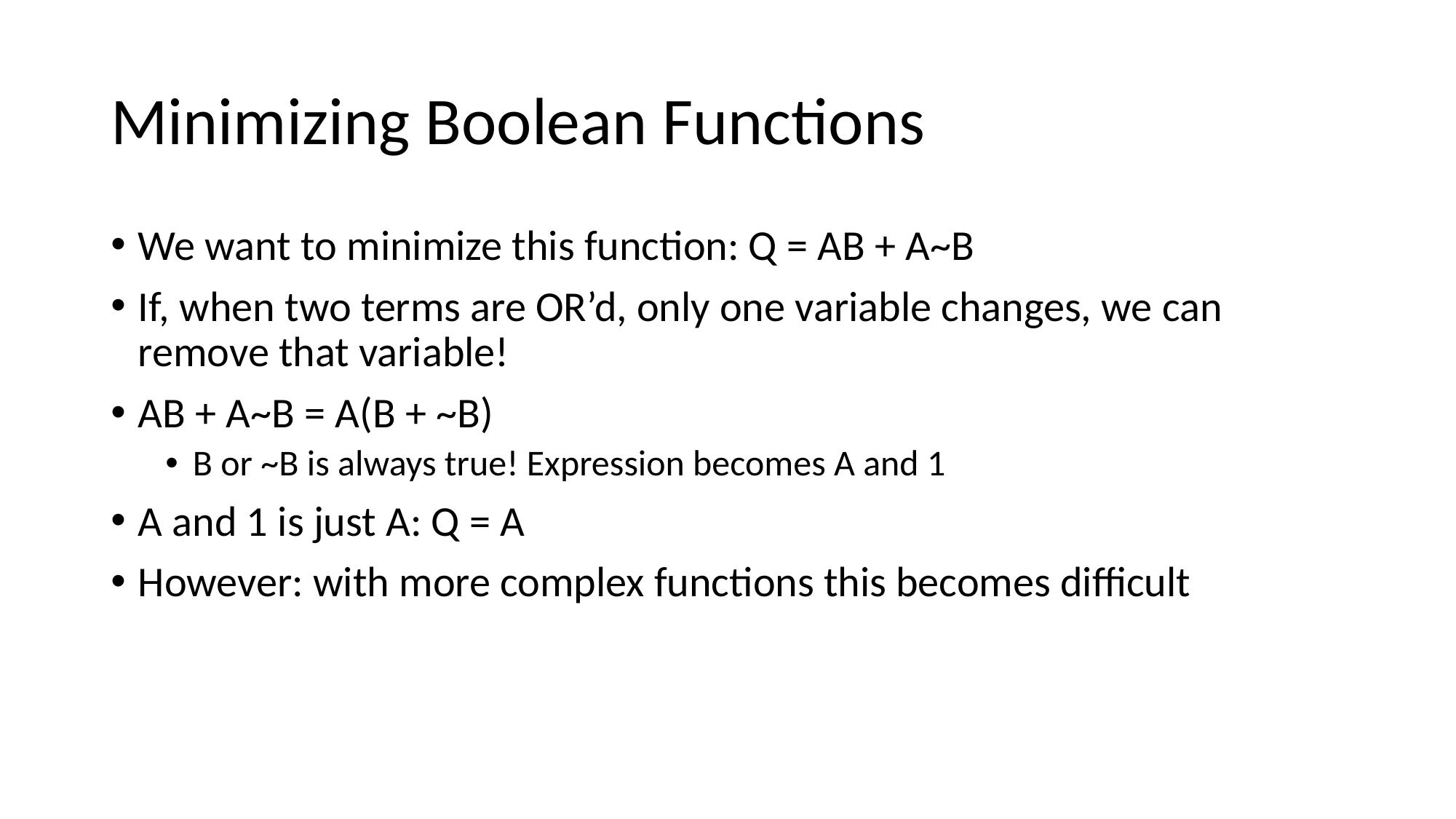

# Minimizing Boolean Functions
We want to minimize this function: Q = AB + A~B
If, when two terms are OR’d, only one variable changes, we can remove that variable!
AB + A~B = A(B + ~B)
B or ~B is always true! Expression becomes A and 1
A and 1 is just A: Q = A
However: with more complex functions this becomes difficult